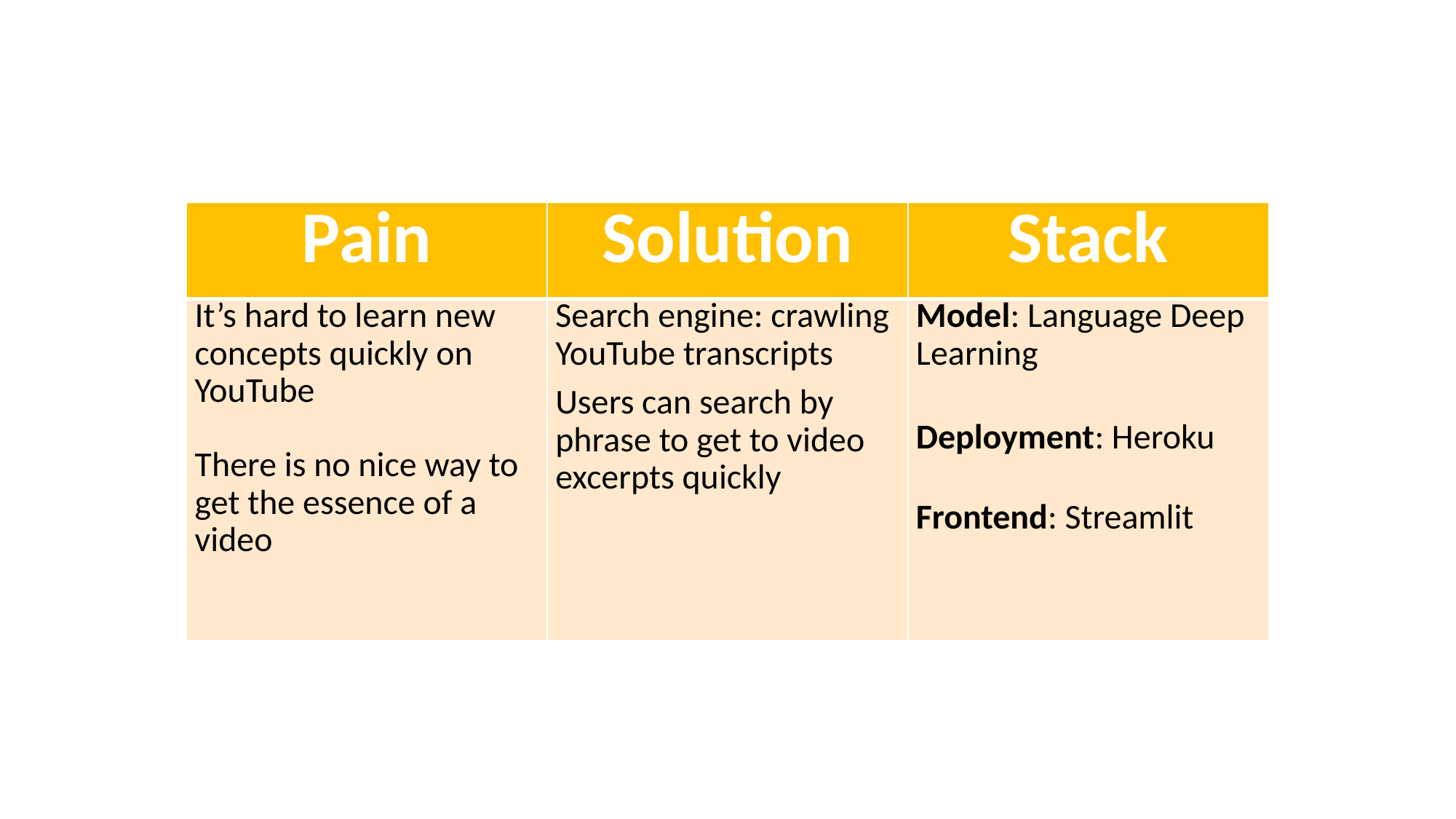

| Pain | Solution | Stack |
| --- | --- | --- |
| It’s hard to learn new concepts quickly on YouTube There is no nice way to get the essence of a video | Search engine: crawling YouTube transcripts Users can search by phrase to get to video excerpts quickly | Model: Language Deep Learning Deployment: Heroku Frontend: Streamlit |